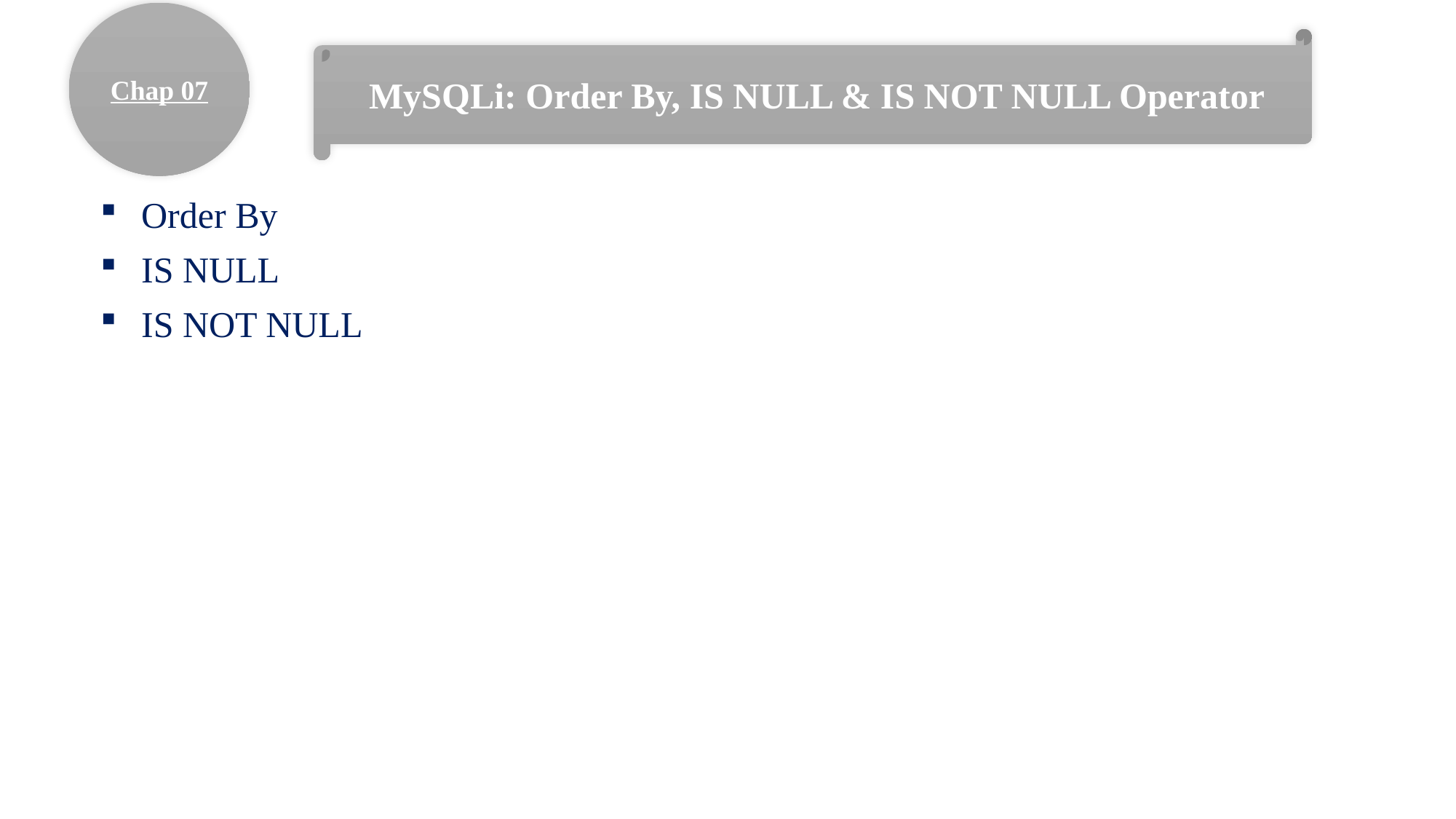

Chap 07
MySQLi: Order By, IS NULL & IS NOT NULL Operator
Order By
IS NULL
IS NOT NULL